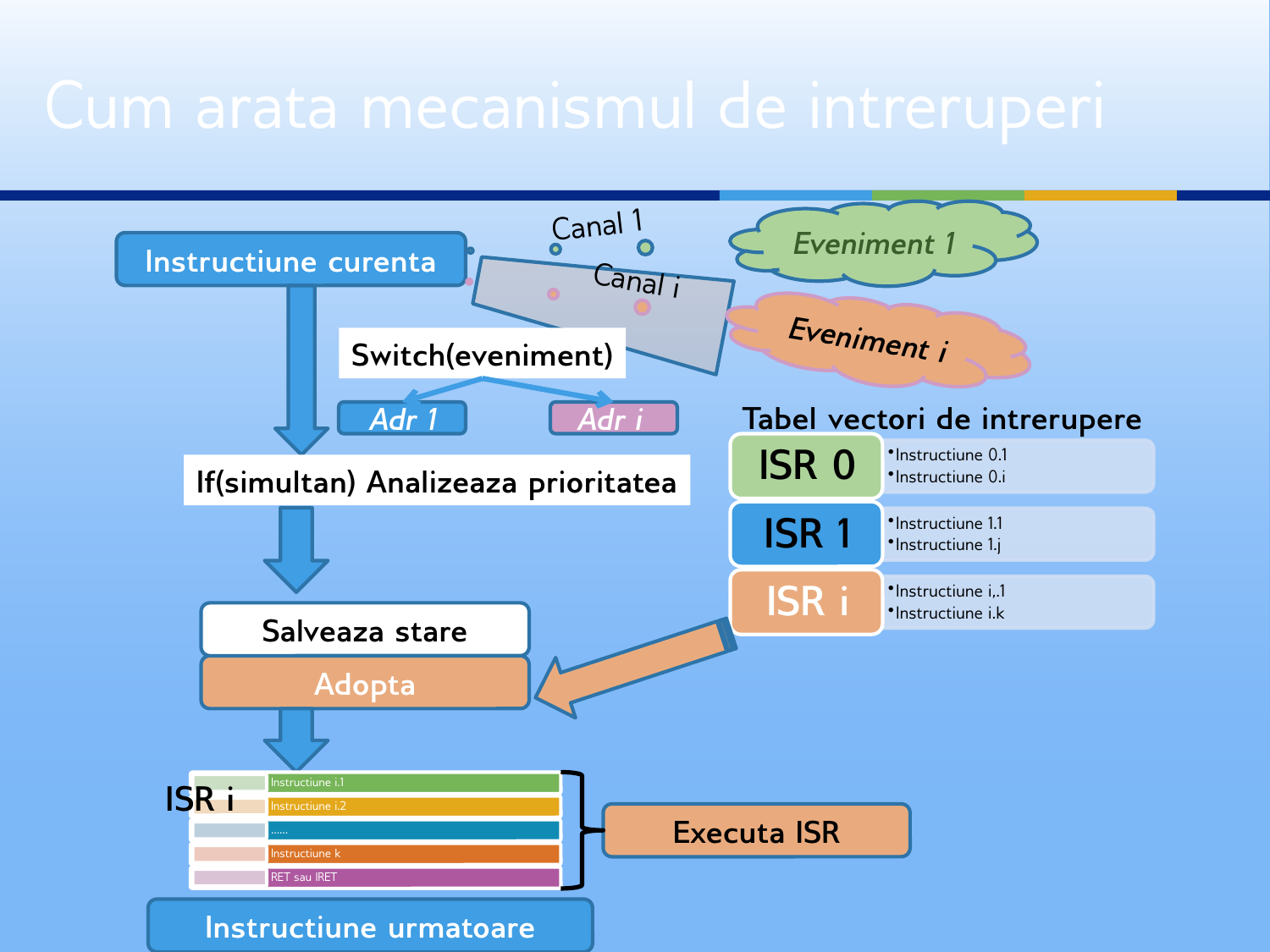

# Cum arata mecanismul de intreruperi

Canal 1
Eveniment 1
Instructiune curenta
Canal i

Eveniment i
Switch(eveniment)
Tabel vectori de intrerupere
Adr 1
Adr i
Instructiune 0.1
Instructiune 0.i
ISR 0
Instructiune 1.1
Instructiune 1.j
ISR 1
Instructiune i,.1
Instructiune i.k
ISR i
If(simultan) Analizeaza prioritatea

Salveaza stare

Adopta

ISR i
Instructiune i.1
Instructiune i.2
……
Instructiune k
RET sau IRET

Executa ISR
Instructiune urmatoare